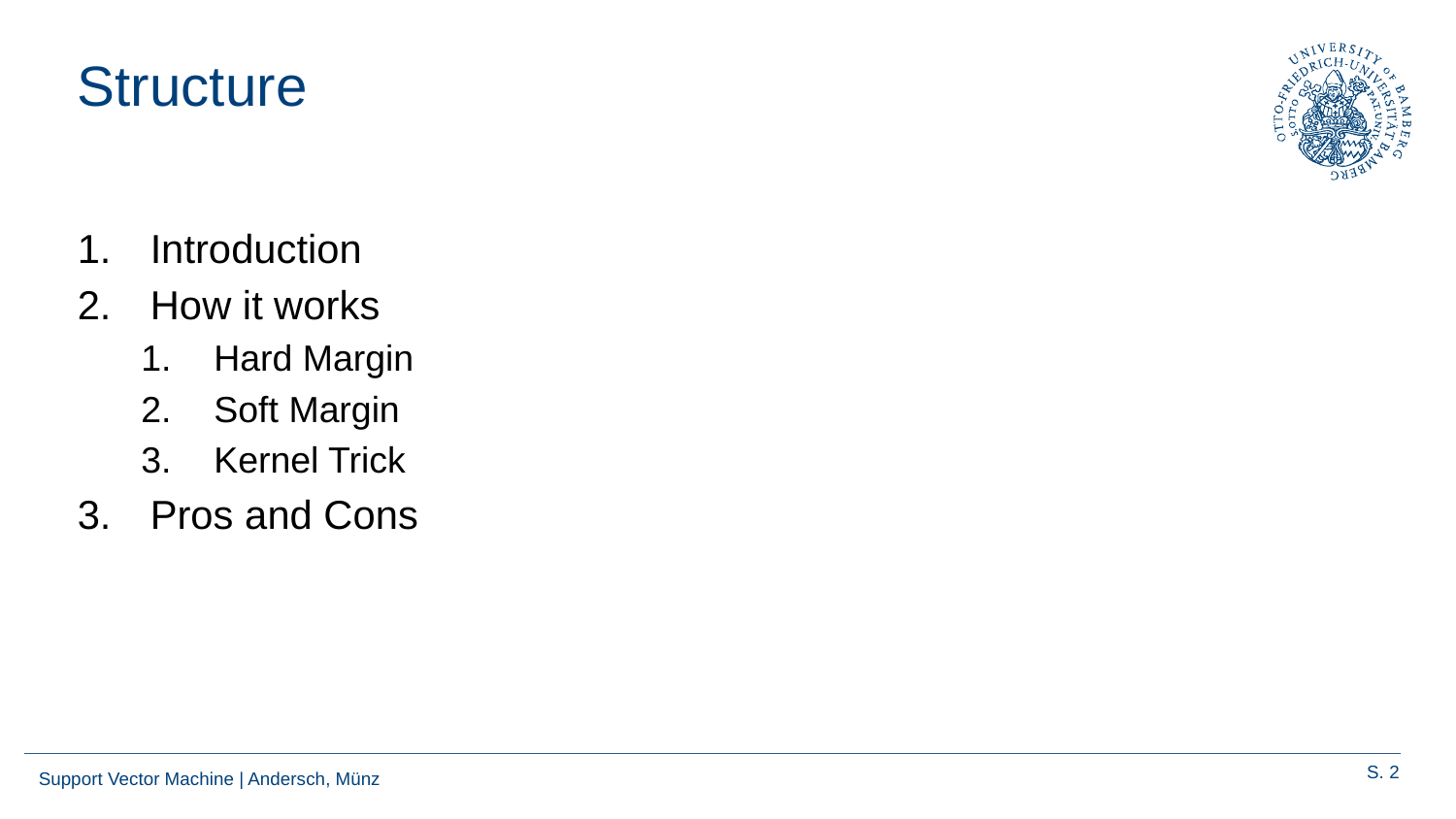

# Structure
Introduction
How it works
Hard Margin
Soft Margin
Kernel Trick
Pros and Cons